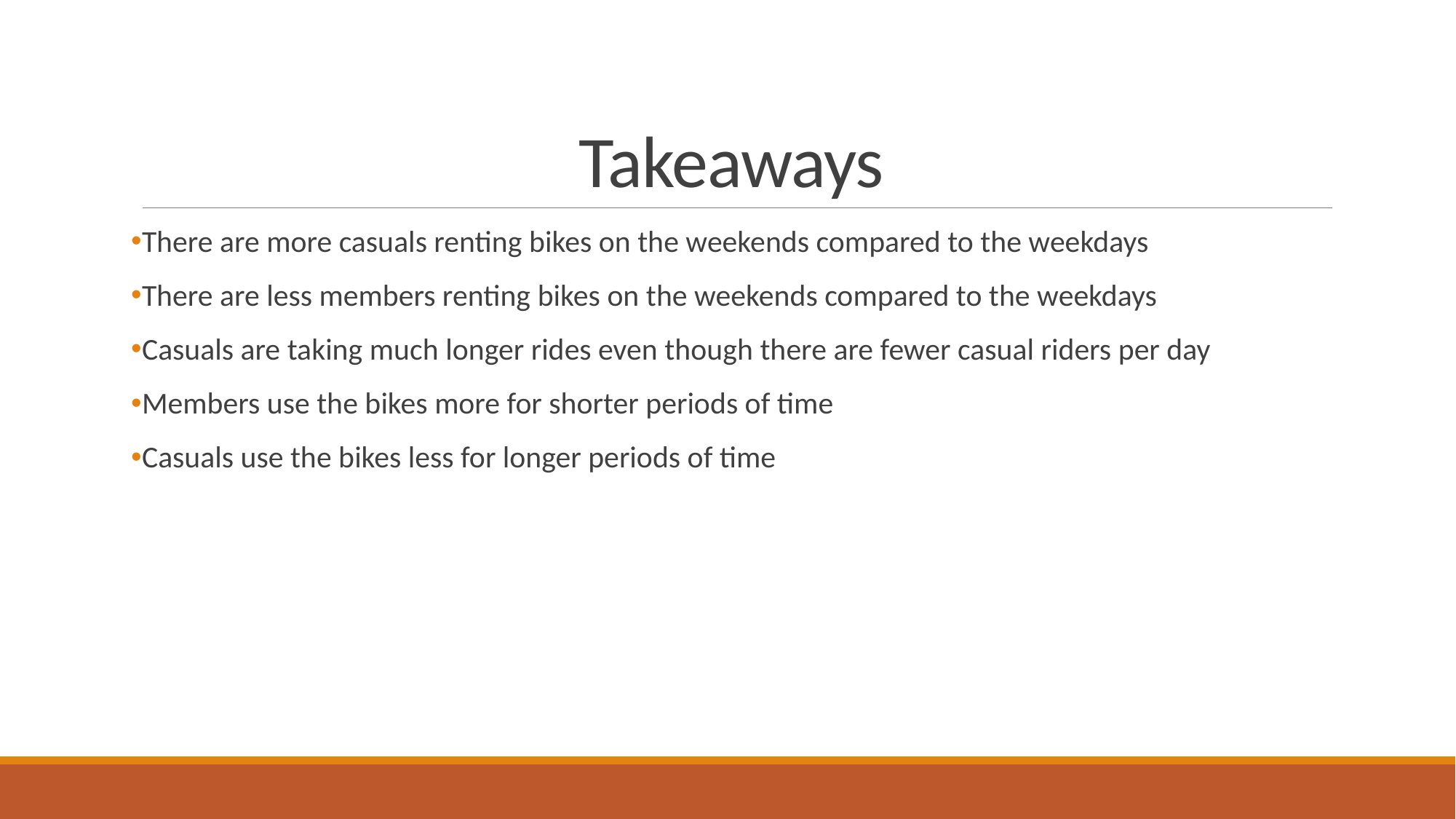

# Takeaways
There are more casuals renting bikes on the weekends compared to the weekdays
There are less members renting bikes on the weekends compared to the weekdays
Casuals are taking much longer rides even though there are fewer casual riders per day
Members use the bikes more for shorter periods of time
Casuals use the bikes less for longer periods of time